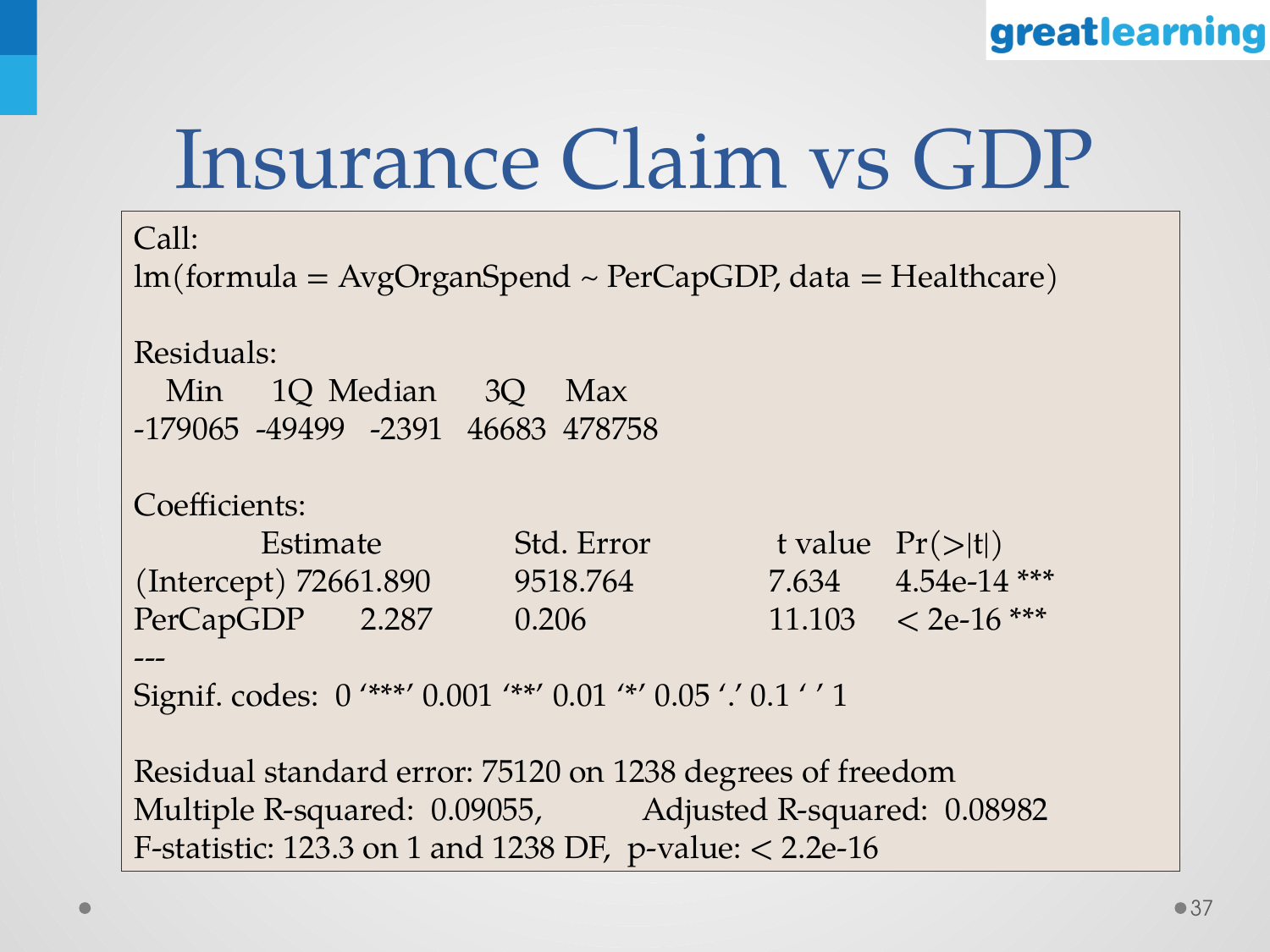

# Insurance Claim vs GDP
Call:
lm(formula = AvgOrganSpend ~ PerCapGDP, data = Healthcare)

Residuals:
    Min      1Q  Median      3Q     Max
-179065  -49499   -2391   46683  478758

Coefficients:
             	Estimate 	Std. Error	 t value 	Pr(>|t|)
(Intercept) 72661.890   	9518.764   	7.634 	4.54e-14 ***
PerCapGDP       2.287      	0.206  		11.103  	< 2e-16 ***
---
Signif. codes:  0 ‘***’ 0.001 ‘**’ 0.01 ‘*’ 0.05 ‘.’ 0.1 ‘ ’ 1

Residual standard error: 75120 on 1238 degrees of freedom
Multiple R-squared:  0.09055,	Adjusted R-squared:  0.08982
F-statistic: 123.3 on 1 and 1238 DF,  p-value: < 2.2e-16
37